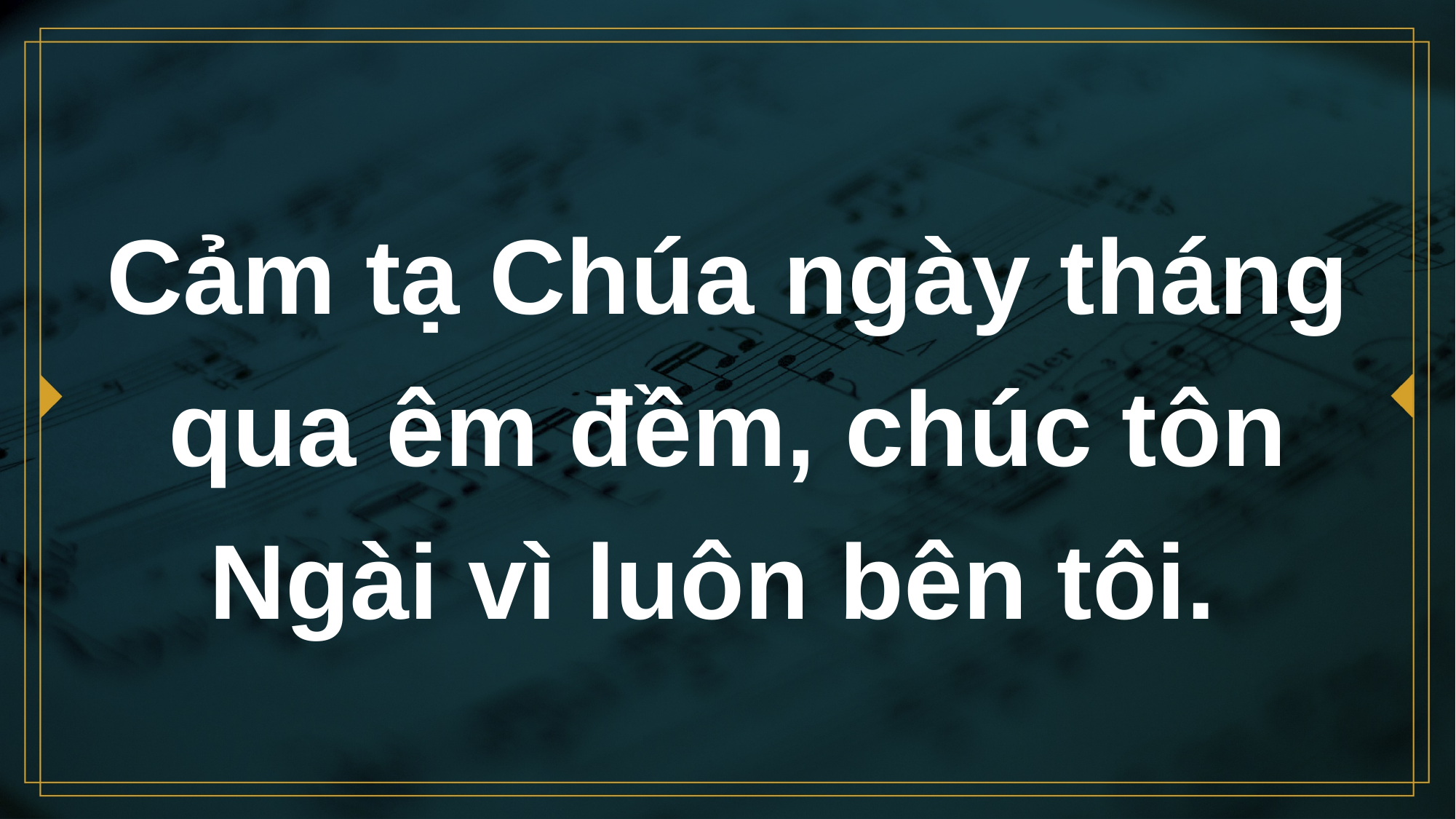

# Cảm tạ Chúa ngày tháng qua êm đềm, chúc tôn Ngài vì luôn bên tôi.